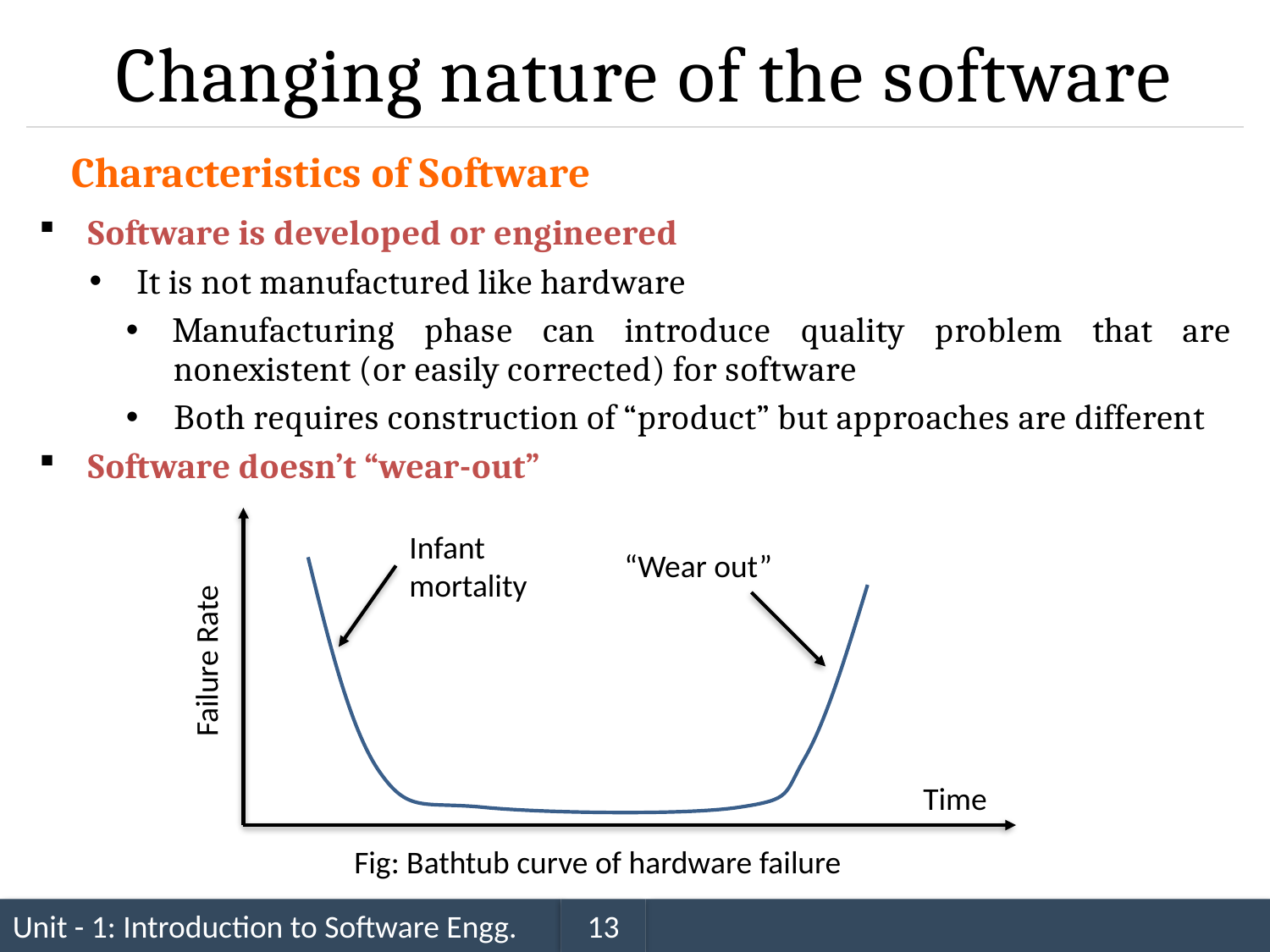

# Changing nature of the software
Characteristics of Software
Software is developed or engineered
It is not manufactured like hardware
Manufacturing phase can introduce quality problem that are nonexistent (or easily corrected) for software
Both requires construction of “product” but approaches are different
Software doesn’t “wear-out”
Infant
mortality
“Wear out”

Time
Failure Rate
Fig: Bathtub curve of hardware failure